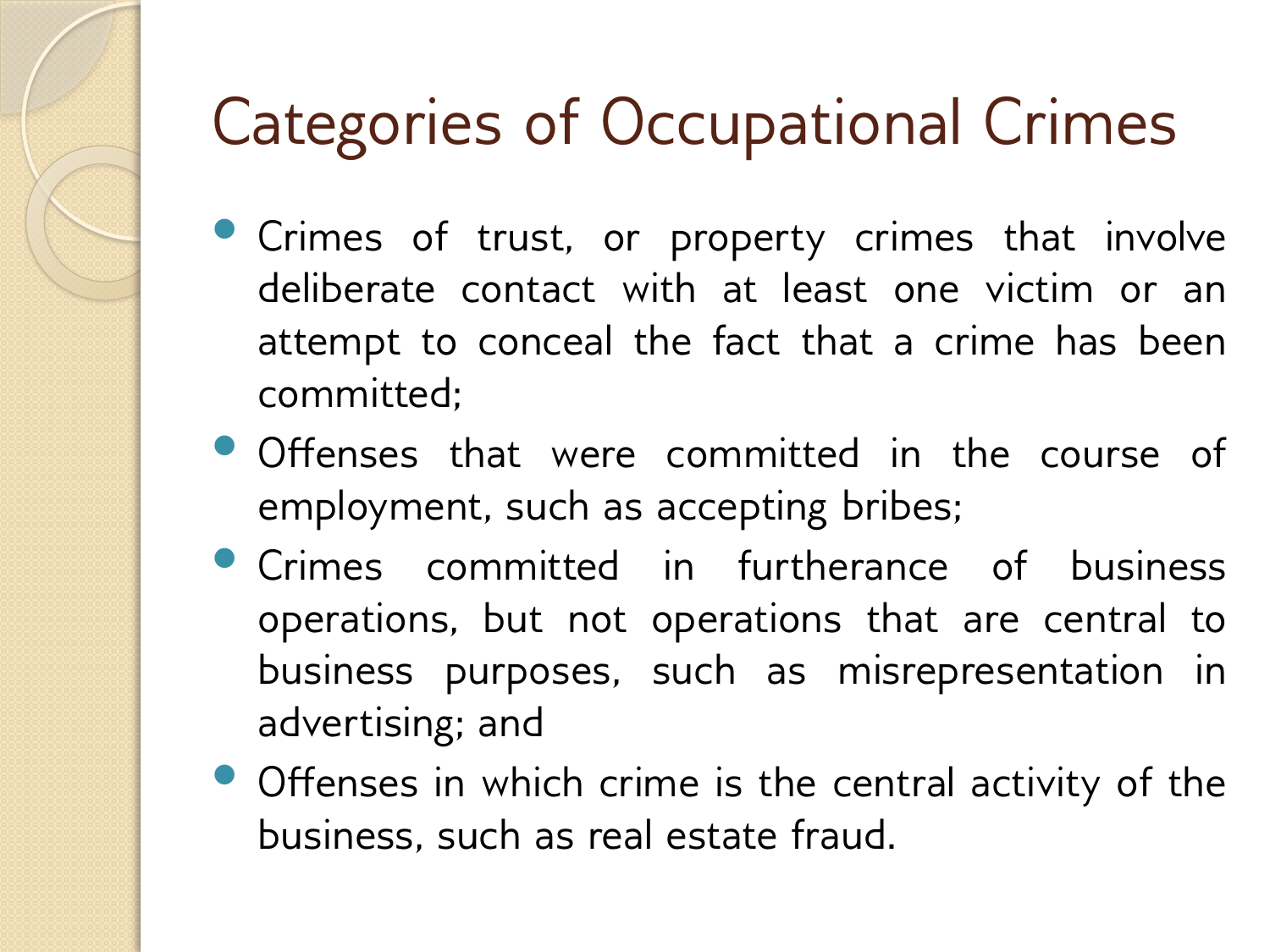

# Categories of Occupational Crimes
Crimes of trust, or property crimes that involve deliberate contact with at least one victim or an attempt to conceal the fact that a crime has been committed;
Offenses that were committed in the course of employment, such as accepting bribes;
Crimes committed in furtherance of business operations, but not operations that are central to business purposes, such as misrepresentation in advertising; and
Offenses in which crime is the central activity of the business, such as real estate fraud.